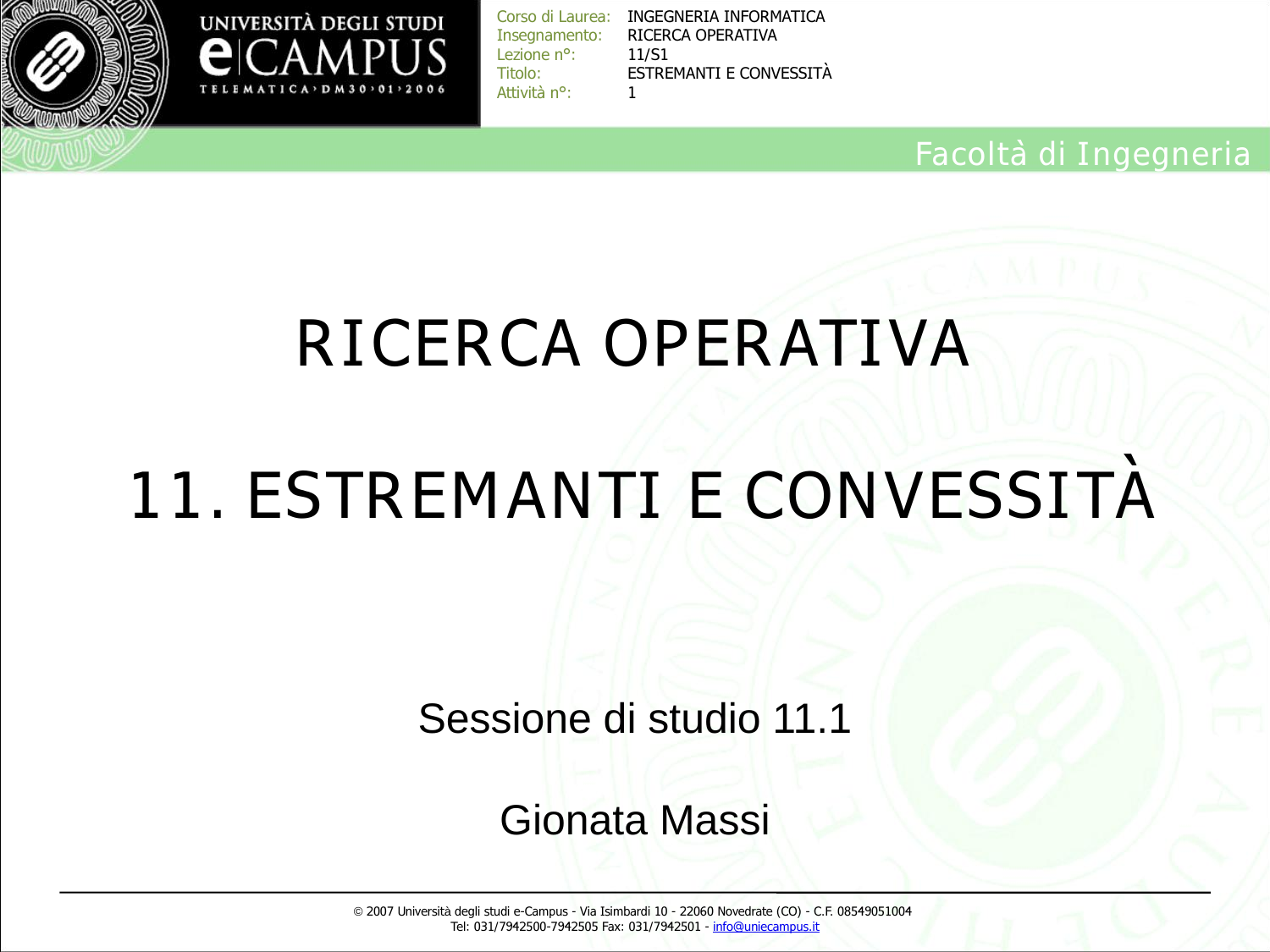

# RICERCA OPERATIVA 11. ESTREMANTI E CONVESSITÀ
Sessione di studio 11.1

Gionata Massi